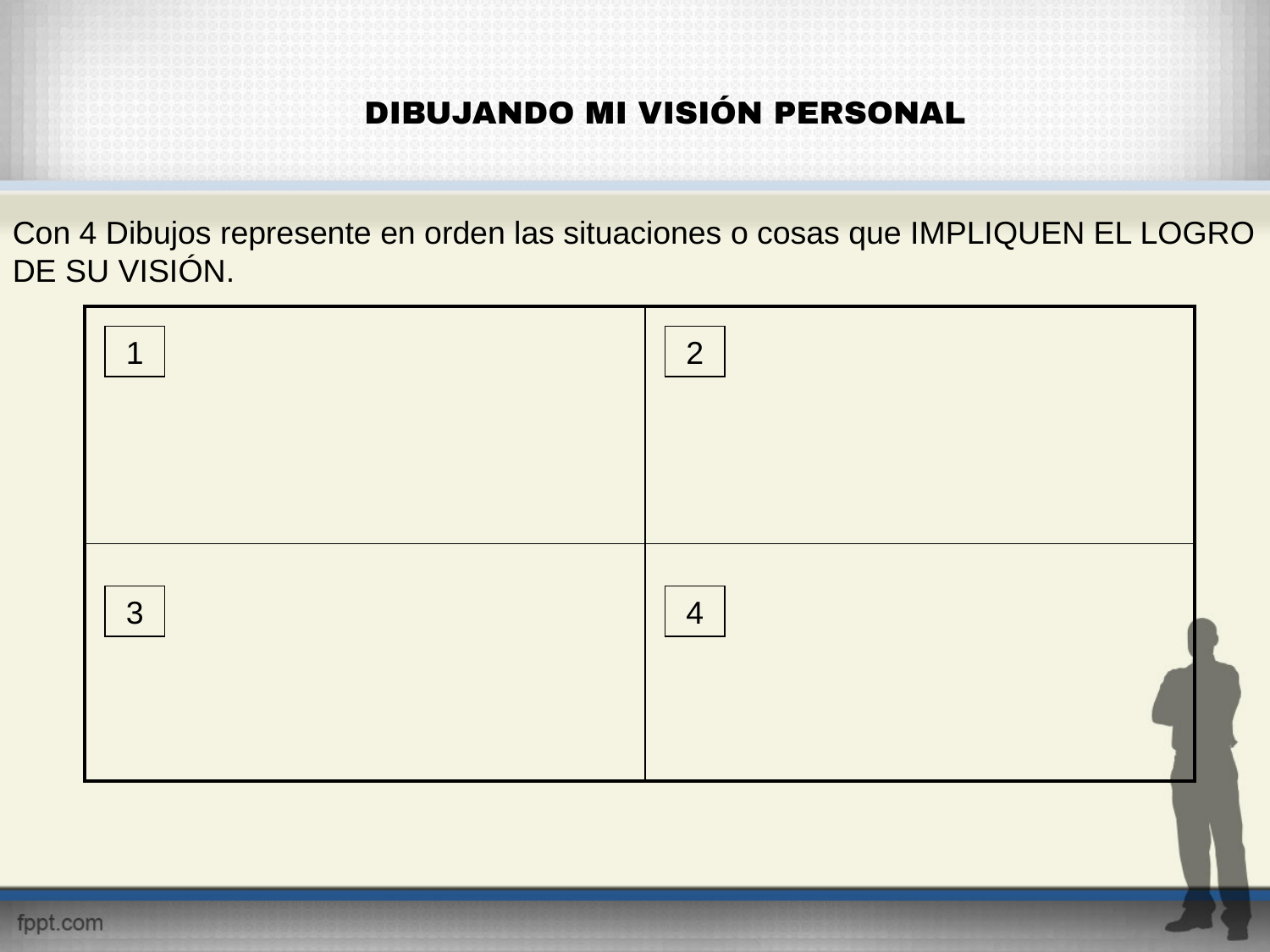

DIBUJANDO MI VISIÓN PERSONAL
Con 4 Dibujos represente en orden las situaciones o cosas que IMPLIQUEN EL LOGRO DE SU VISIÓN.
|  |  |
| --- | --- |
|  |  |
1
2
3
4